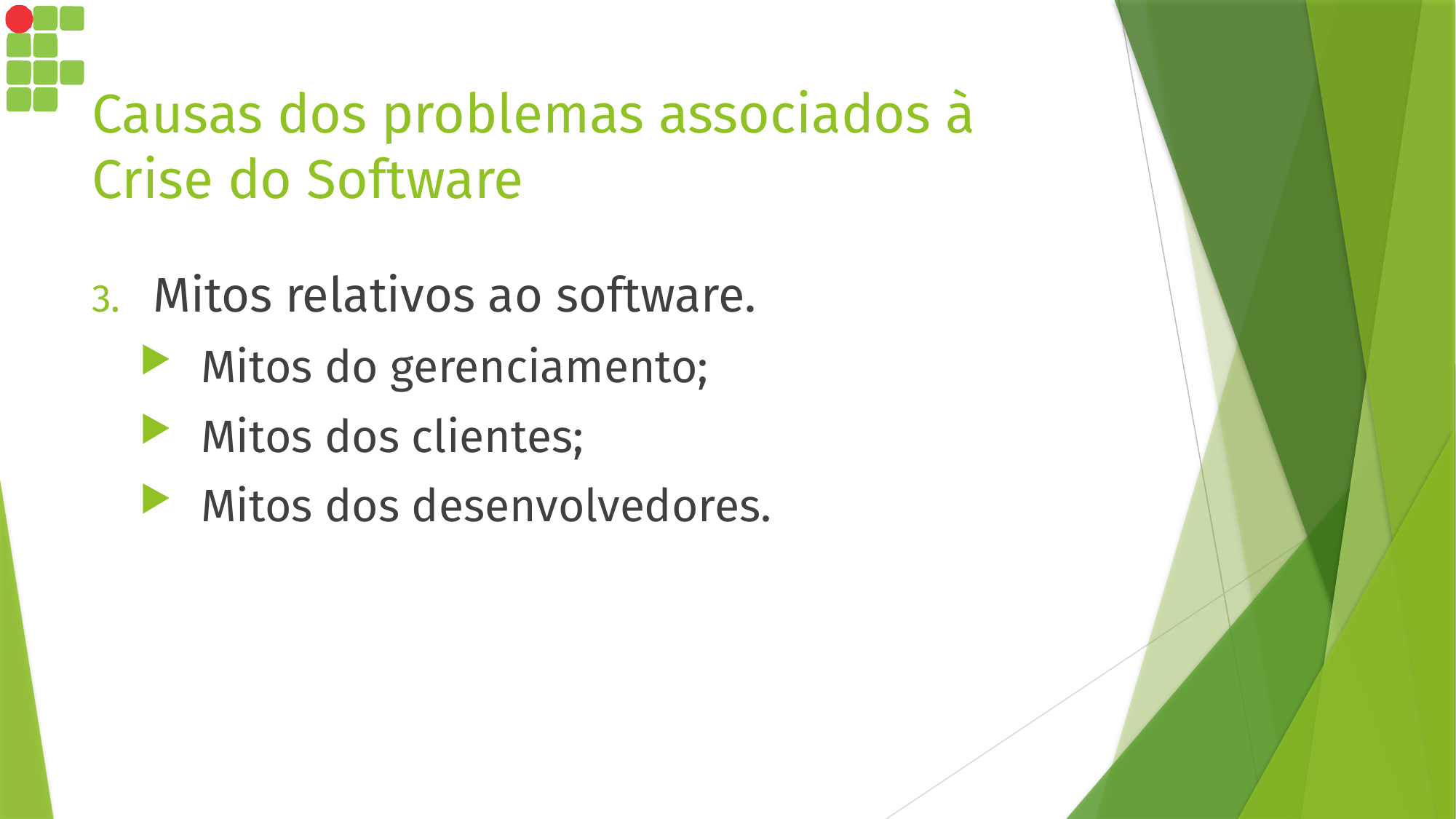

# Causas dos problemas associados à Crise do Software
Mitos relativos ao software.
Mitos do gerenciamento;
Mitos dos clientes;
Mitos dos desenvolvedores.